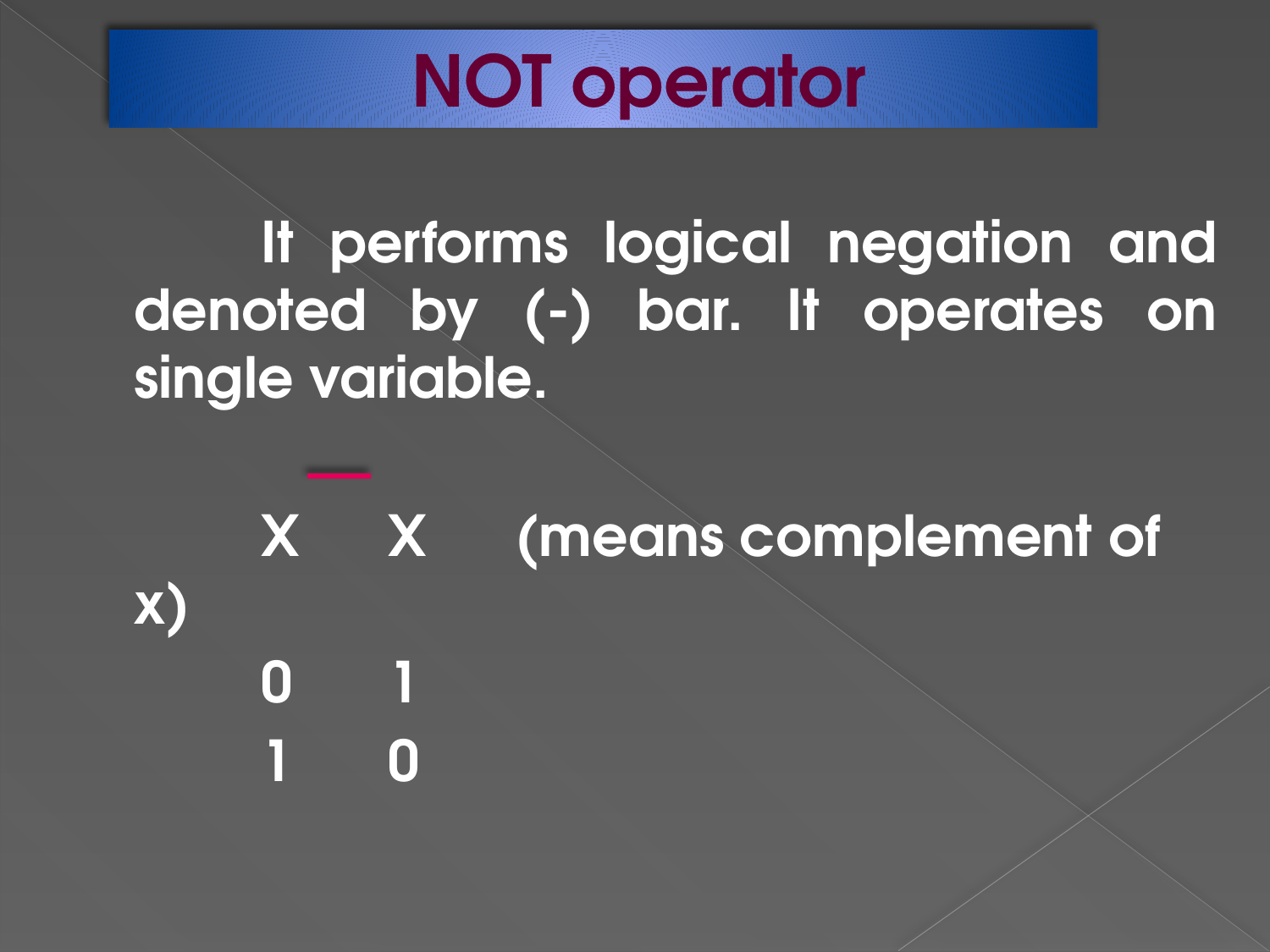

# NOT operator
		It performs logical negation and denoted by (-) bar. It operates on single variable.

		X	X	(means complement of x)
		0	1
		1	0